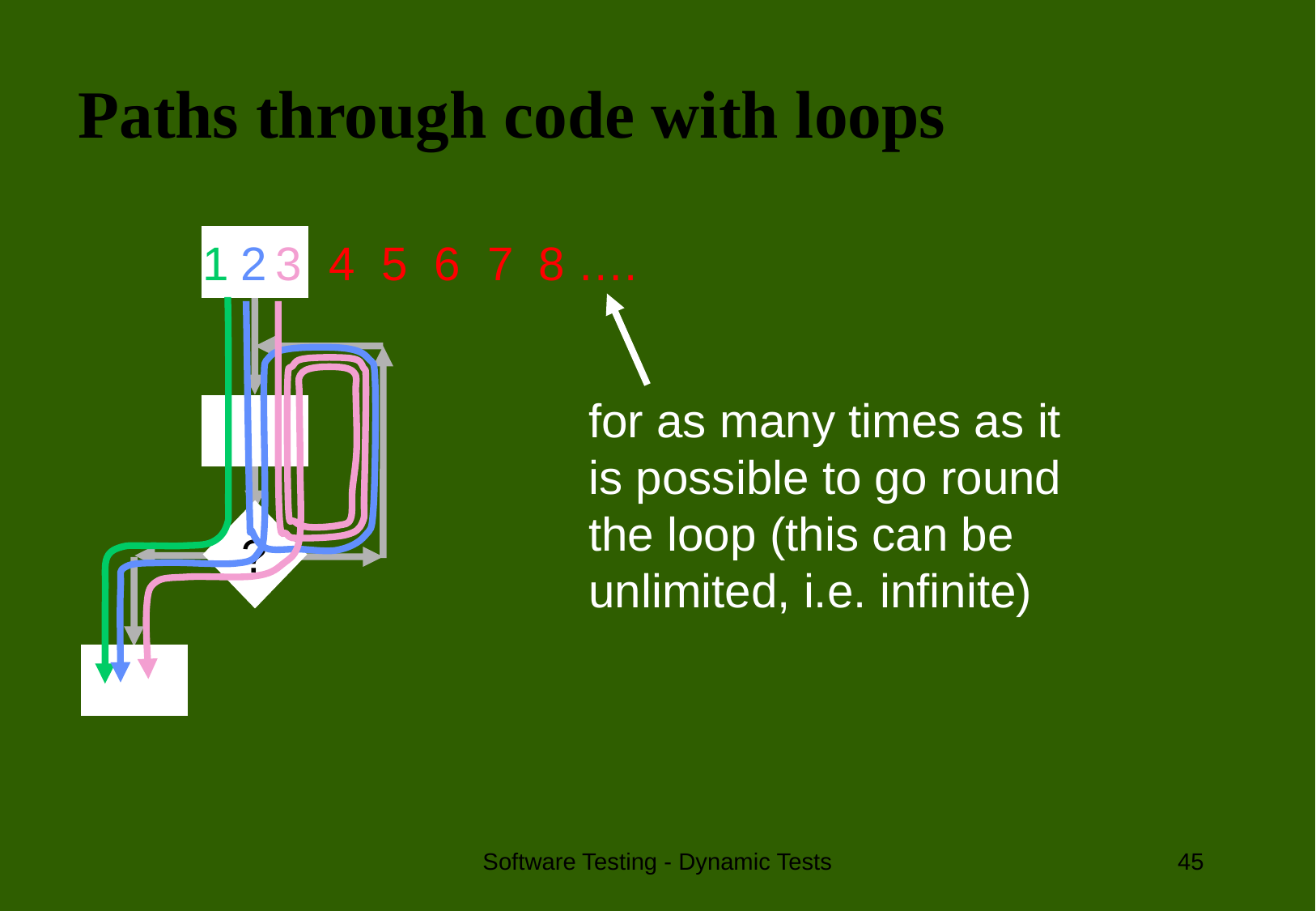

# Paths through code with loops

?

1

2

3

4
5
6
7
8 ….

for as many times as it
is possible to go round
the loop (this can be
unlimited, i.e. infinite)
Software Testing - Dynamic Tests
45